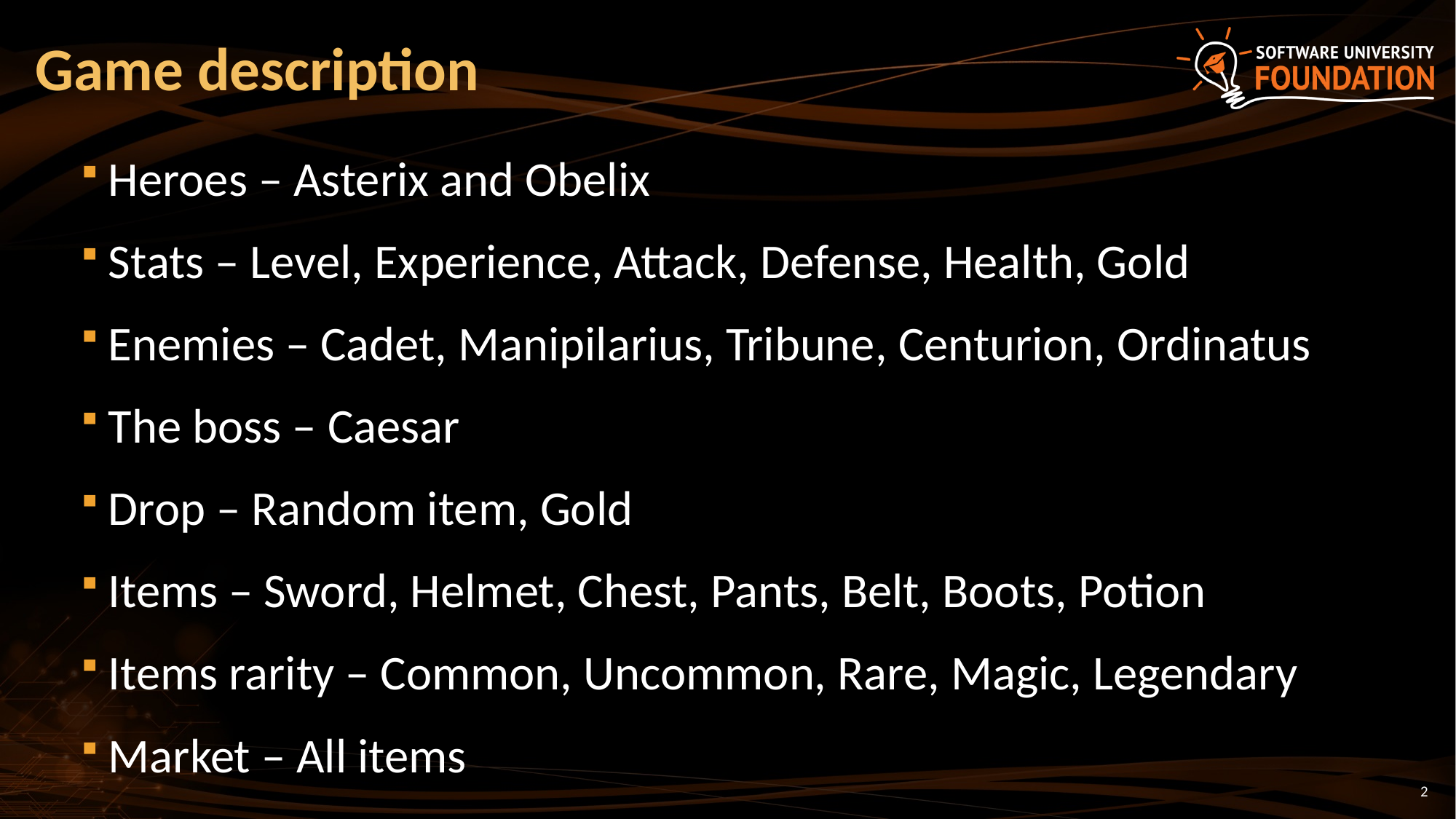

# Game description
Heroes – Asterix and Obelix
Stats – Level, Experience, Attack, Defense, Health, Gold
Enemies – Cadet, Manipilarius, Tribune, Centurion, Ordinatus
The boss – Caesar
Drop – Random item, Gold
Items – Sword, Helmet, Chest, Pants, Belt, Boots, Potion
Items rarity – Common, Uncommon, Rare, Magic, Legendary
Market – All items

2